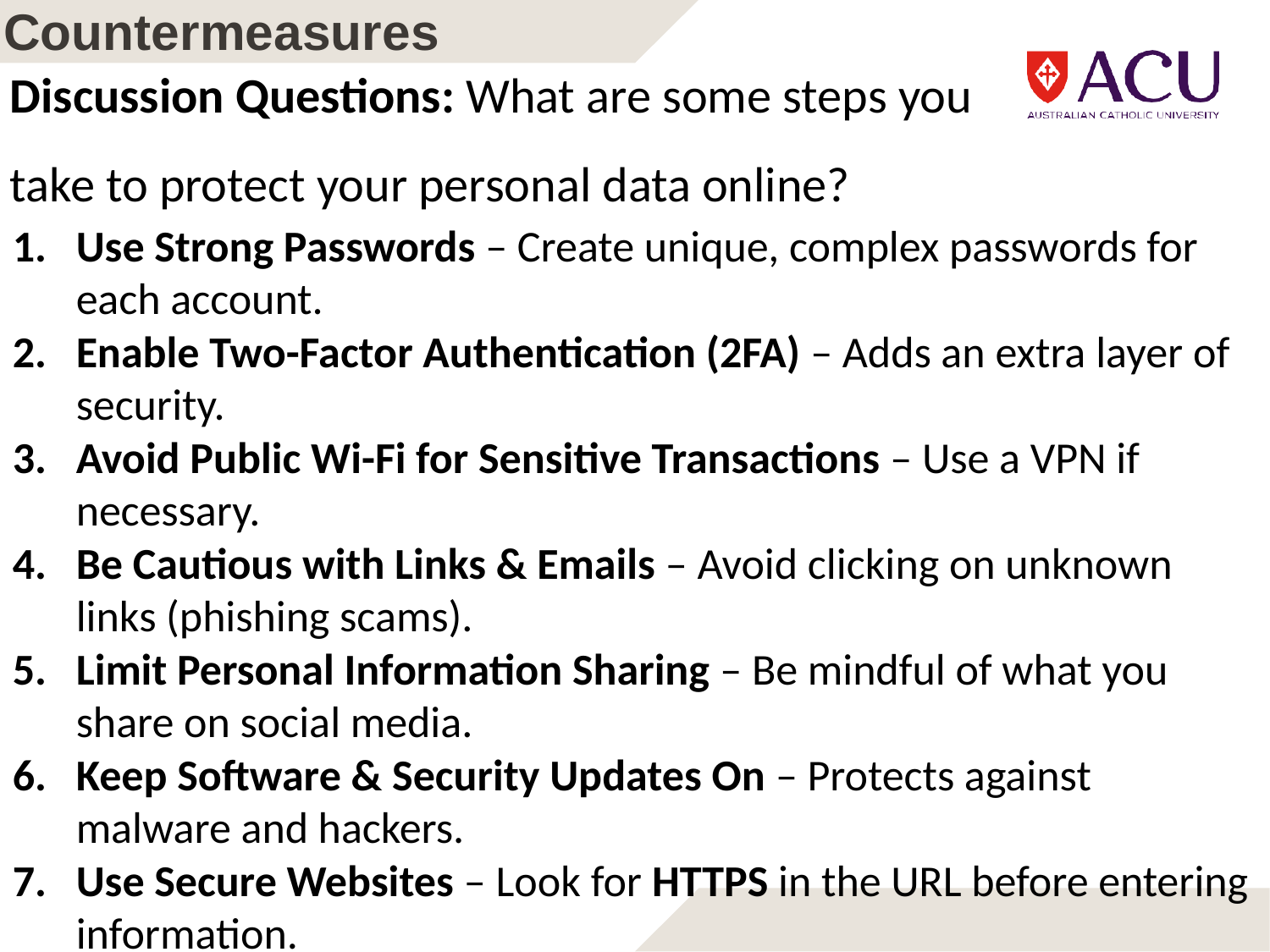

# Countermeasures
Discussion Questions: What are some steps you take to protect your personal data online?
Use Strong Passwords – Create unique, complex passwords for each account.
Enable Two-Factor Authentication (2FA) – Adds an extra layer of security.
Avoid Public Wi-Fi for Sensitive Transactions – Use a VPN if necessary.
Be Cautious with Links & Emails – Avoid clicking on unknown links (phishing scams).
Limit Personal Information Sharing – Be mindful of what you share on social media.
Keep Software & Security Updates On – Protects against malware and hackers.
Use Secure Websites – Look for HTTPS in the URL before entering information.